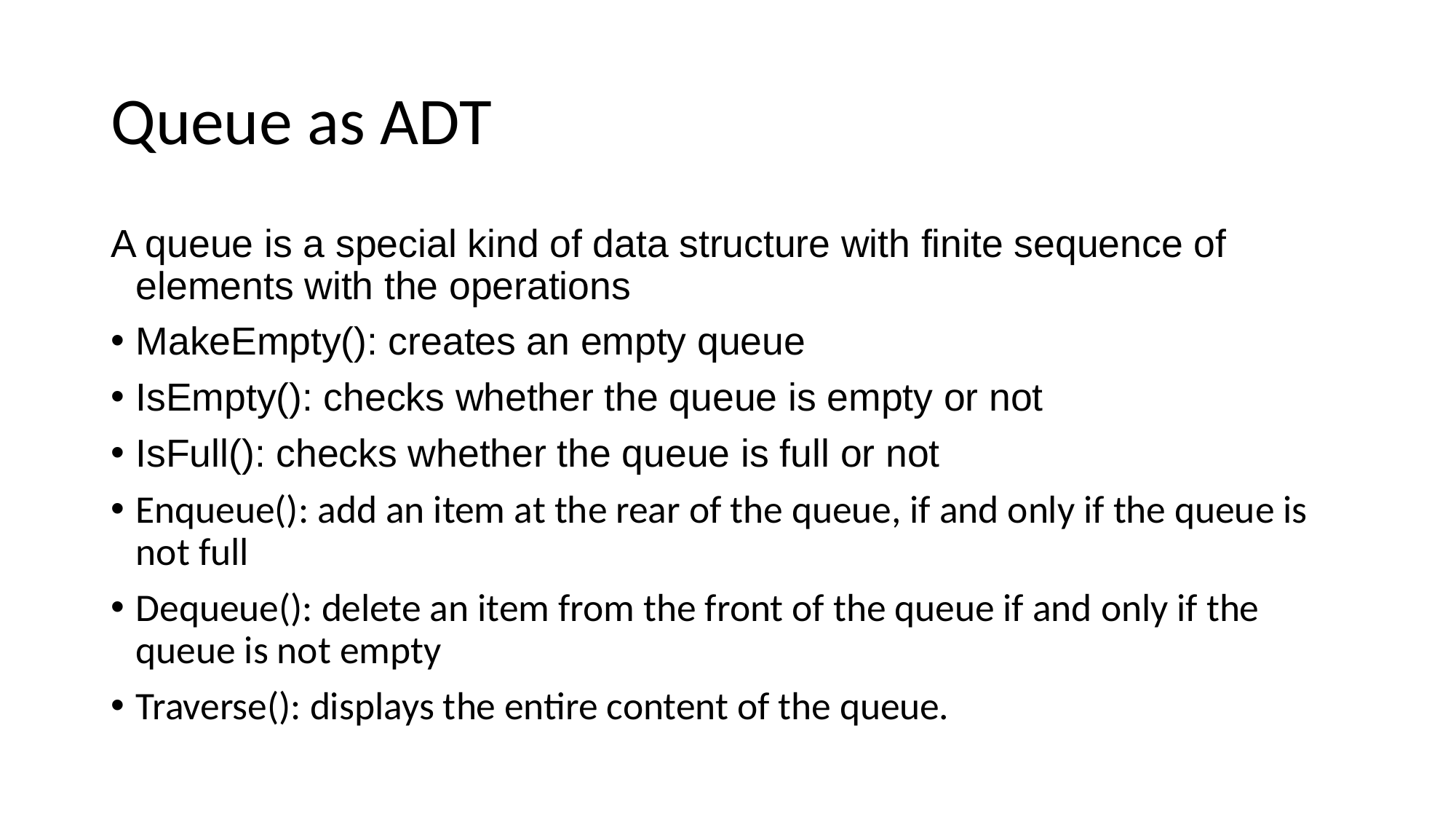

# Queue as ADT
A queue is a special kind of data structure with finite sequence of elements with the operations
MakeEmpty(): creates an empty queue
IsEmpty(): checks whether the queue is empty or not
IsFull(): checks whether the queue is full or not
Enqueue(): add an item at the rear of the queue, if and only if the queue is not full
Dequeue(): delete an item from the front of the queue if and only if the queue is not empty
Traverse(): displays the entire content of the queue.